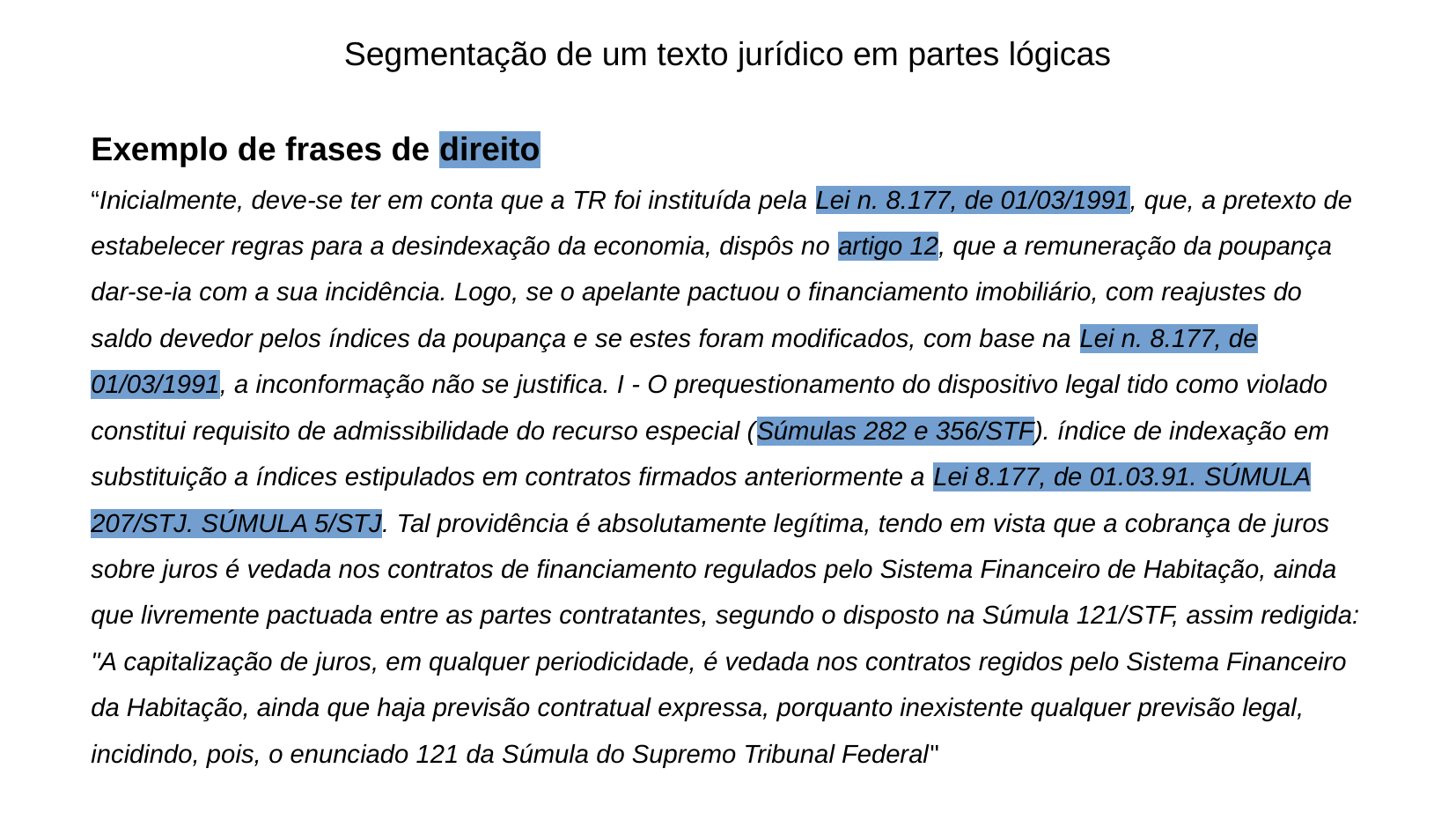

Segmentação de um texto jurídico em partes lógicas
Exemplo de frases de direito
“Inicialmente, deve-se ter em conta que a TR foi instituída pela Lei n. 8.177, de 01/03/1991, que, a pretexto de estabelecer regras para a desindexação da economia, dispôs no artigo 12, que a remuneração da poupança dar-se-ia com a sua incidência. Logo, se o apelante pactuou o financiamento imobiliário, com reajustes do saldo devedor pelos índices da poupança e se estes foram modificados, com base na Lei n. 8.177, de 01/03/1991, a inconformação não se justifica. I - O prequestionamento do dispositivo legal tido como violado constitui requisito de admissibilidade do recurso especial (Súmulas 282 e 356/STF). índice de indexação em substituição a índices estipulados em contratos firmados anteriormente a Lei 8.177, de 01.03.91. SÚMULA 207/STJ. SÚMULA 5/STJ. Tal providência é absolutamente legítima, tendo em vista que a cobrança de juros sobre juros é vedada nos contratos de financiamento regulados pelo Sistema Financeiro de Habitação, ainda que livremente pactuada entre as partes contratantes, segundo o disposto na Súmula 121/STF, assim redigida: "A capitalização de juros, em qualquer periodicidade, é vedada nos contratos regidos pelo Sistema Financeiro da Habitação, ainda que haja previsão contratual expressa, porquanto inexistente qualquer previsão legal, incidindo, pois, o enunciado 121 da Súmula do Supremo Tribunal Federal"